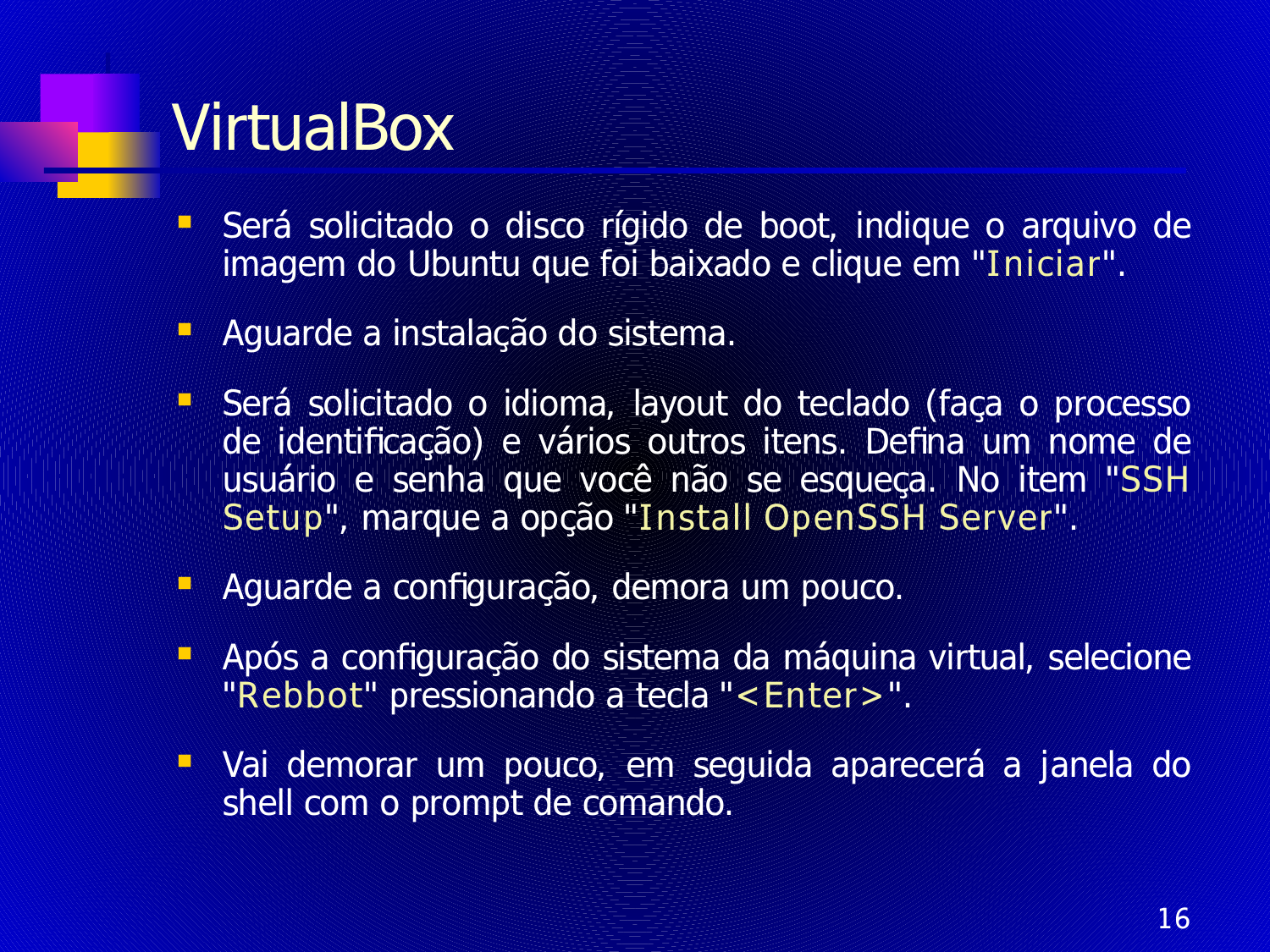

# VirtualBox
Será solicitado o disco rígido de boot, indique o arquivo de imagem do Ubuntu que foi baixado e clique em "Iniciar".
Aguarde a instalação do sistema.
Será solicitado o idioma, layout do teclado (faça o processo de identificação) e vários outros itens. Defina um nome de usuário e senha que você não se esqueça. No item "SSH Setup", marque a opção "Install OpenSSH Server".
Aguarde a configuração, demora um pouco.
Após a configuração do sistema da máquina virtual, selecione "Rebbot" pressionando a tecla "<Enter>".
Vai demorar um pouco, em seguida aparecerá a janela do shell com o prompt de comando.

16